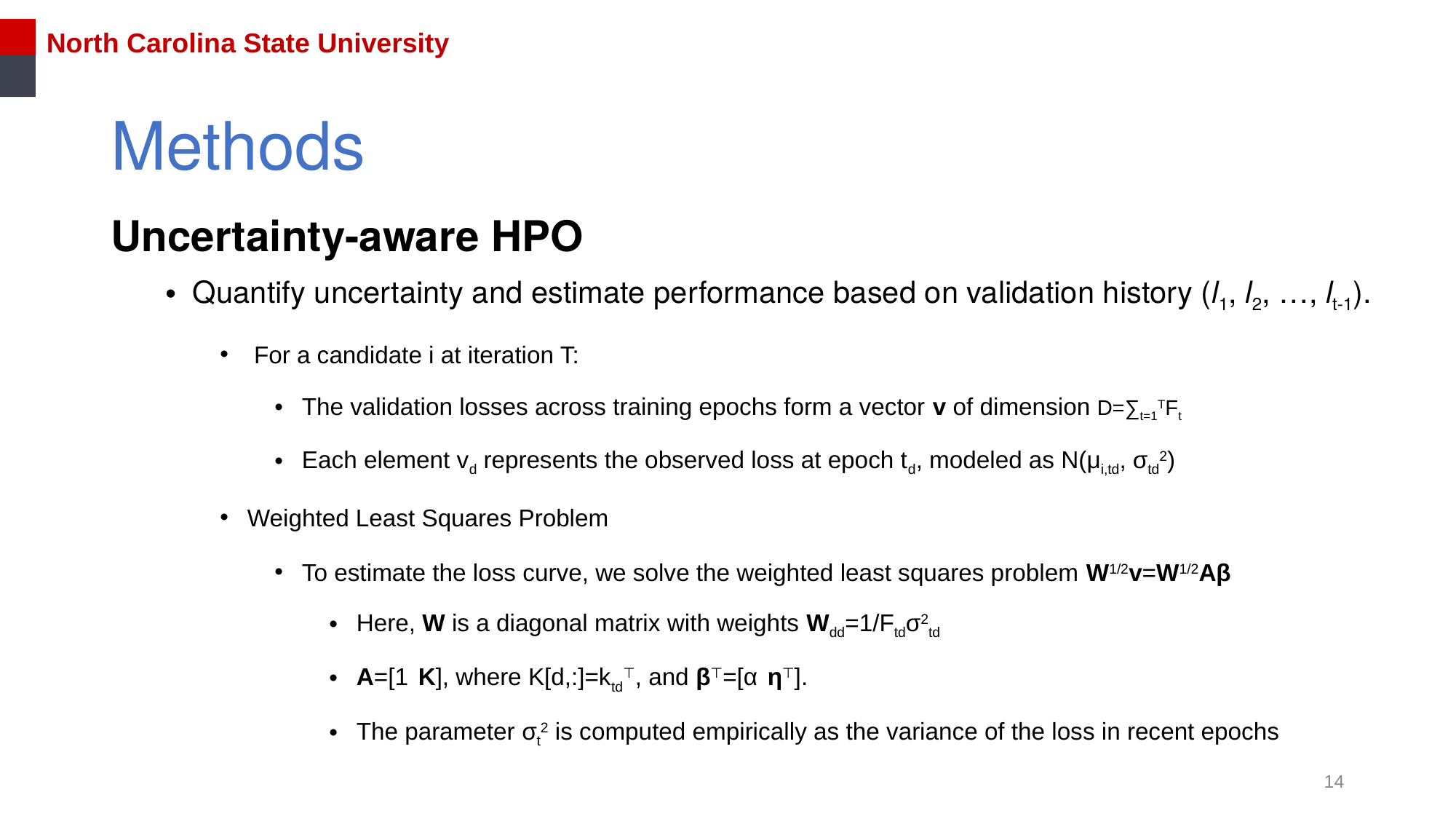

North Carolina State University
# Methods
Uncertainty-aware HPO
Quantify uncertainty and estimate performance based on validation history (l1, l2, …, lt-1).
 For a candidate i at iteration T:
The validation losses across training epochs form a vector v of dimension D=∑t=1TFt​
Each element vd​ represents the observed loss at epoch td​, modeled as N(μi,td, σtd2)
Weighted Least Squares Problem
To estimate the loss curve, we solve the weighted least squares problem W1/2​v=W1/2​Aβ
Here, W is a diagonal matrix with weights Wdd=1/Ftdσ2td​
A=[1  K], where K[d,:]=ktd⊤​, and β⊤=[α  η⊤].
The parameter σt2 is computed empirically as the variance of the loss in recent epochs

14